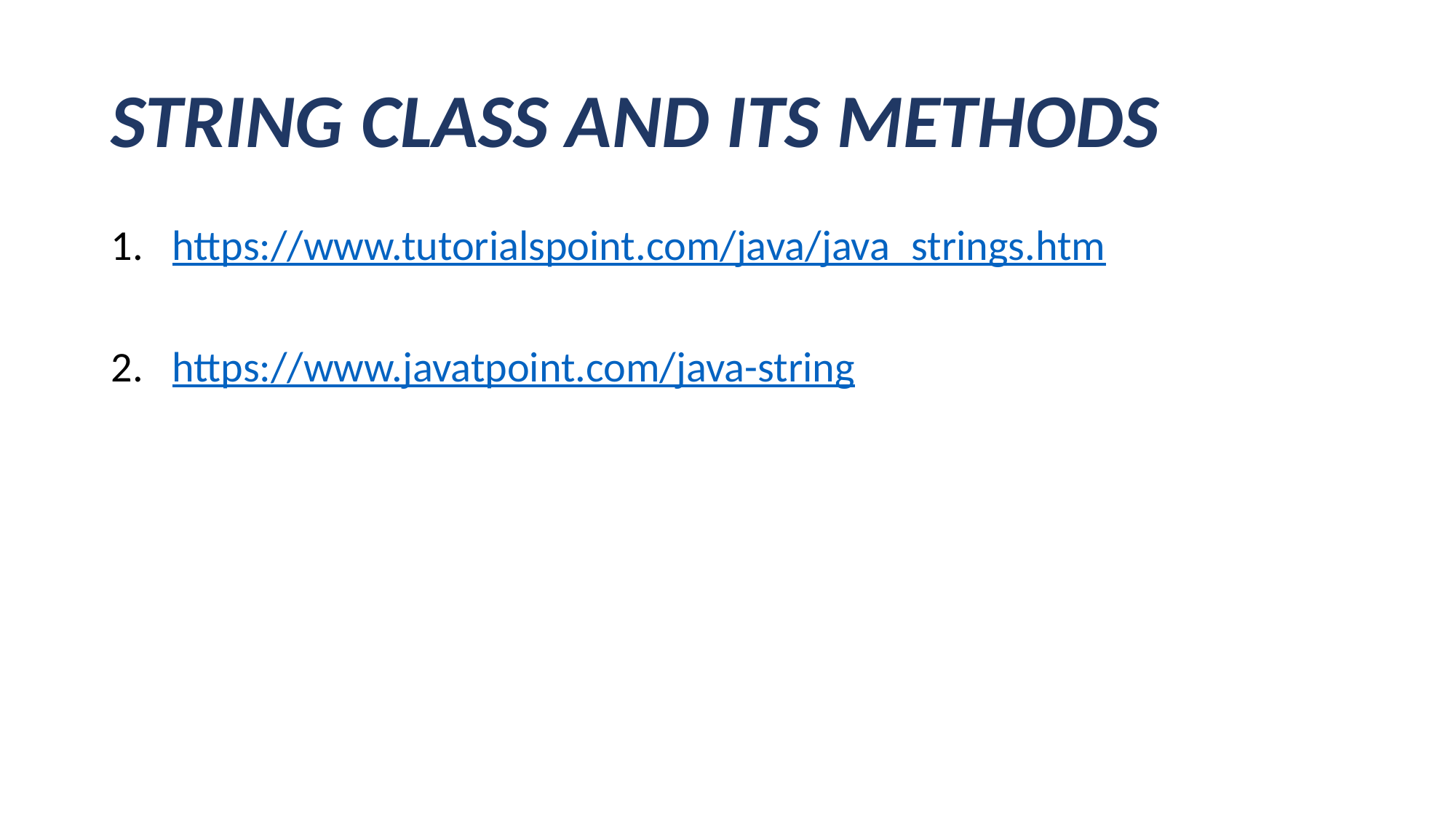

# STRING CLASS AND ITS METHODS
https://www.tutorialspoint.com/java/java_strings.htm

https://www.javatpoint.com/java-string